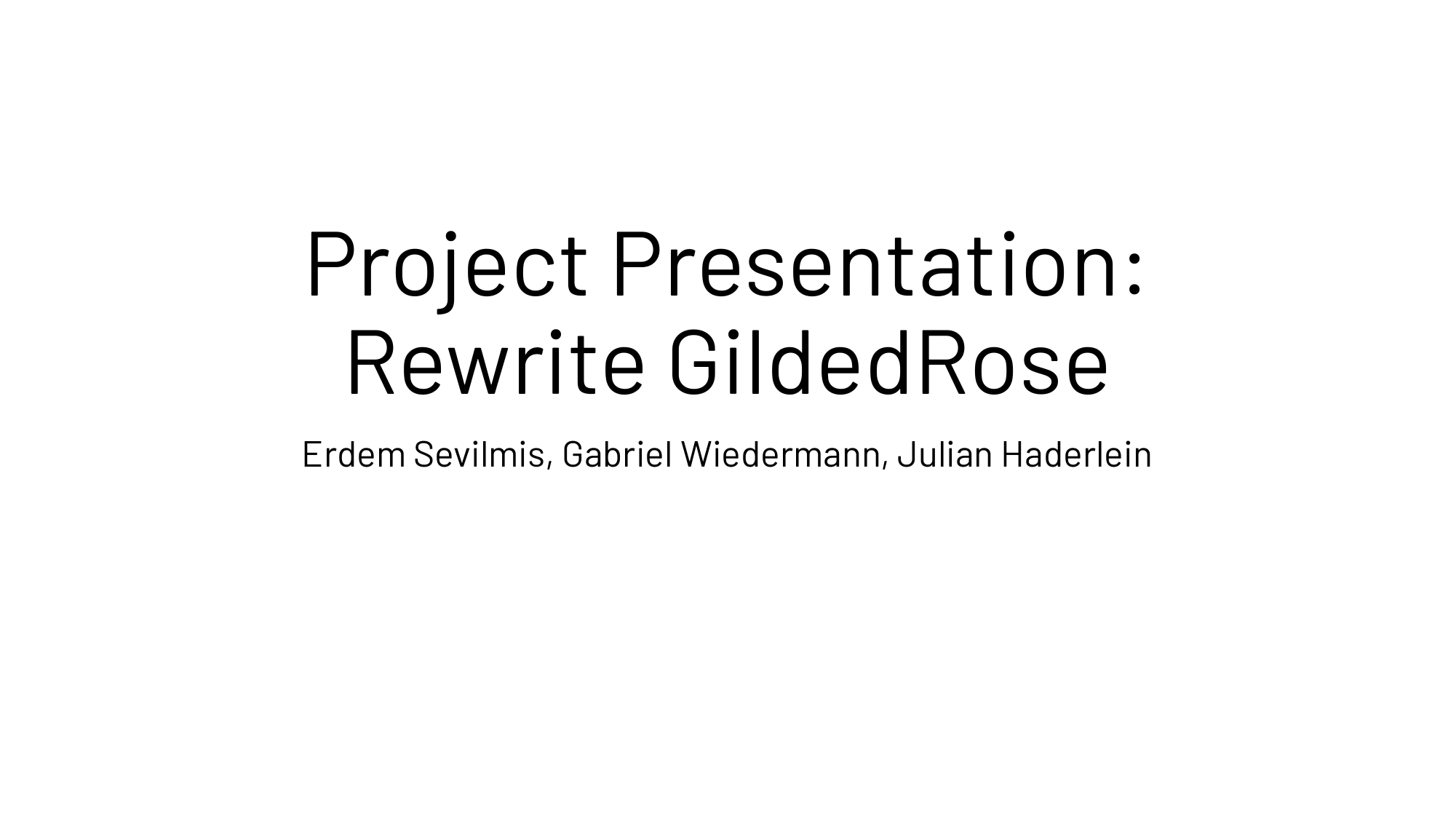

# Project Presentation: Rewrite GildedRose
Erdem Sevilmis, Gabriel Wiedermann, Julian Haderlein